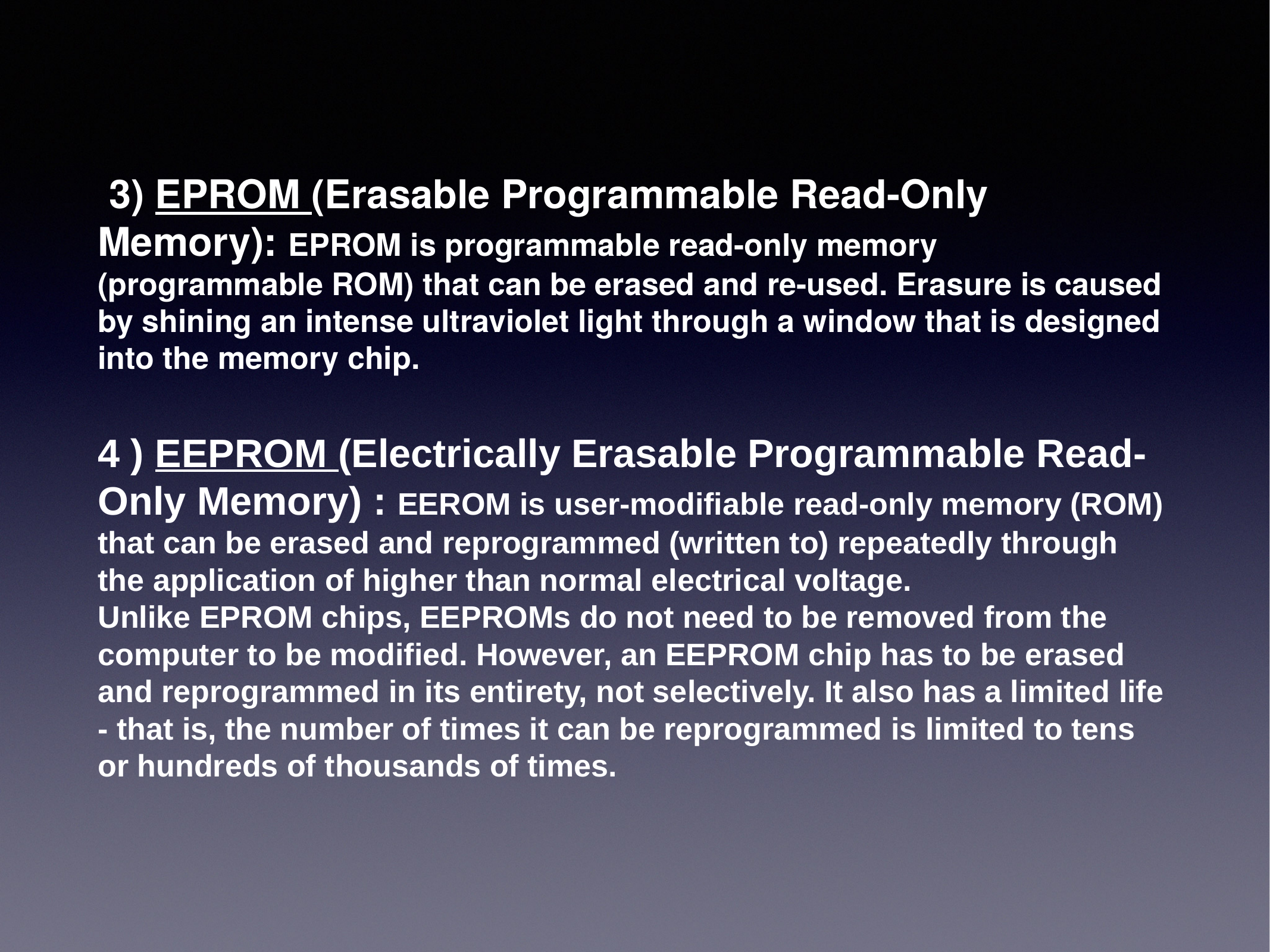

3) EPROM (Erasable Programmable Read-Only    Memory): EPROM is programmable read-only memory (programmable ROM) that can be erased and re-used. Erasure is caused by shining an intense ultraviolet light through a window that is designed into the memory chip.
4 ) EEPROM (Electrically Erasable Programmable Read-Only Memory) : EEROM is user-modifiable read-only memory (ROM) that can be erased and reprogrammed (written to) repeatedly through the application of higher than normal electrical voltage. Unlike EPROM chips, EEPROMs do not need to be removed from the computer to be modified. However, an EEPROM chip has to be erased and reprogrammed in its entirety, not selectively. It also has a limited life - that is, the number of times it can be reprogrammed is limited to tens or hundreds of thousands of times.